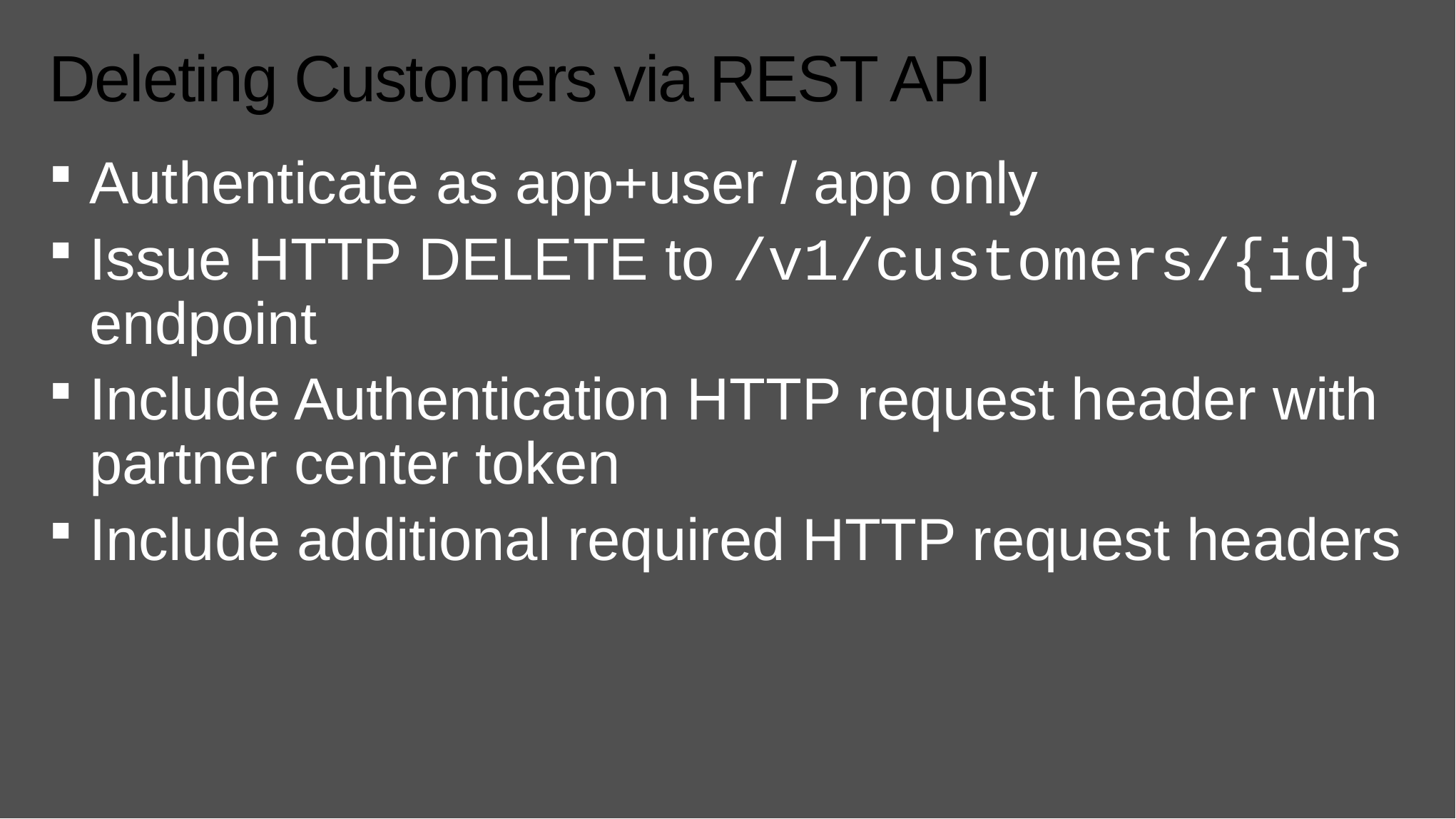

# Deleting Customers via REST API
Authenticate as app+user / app only
Issue HTTP DELETE to /v1/customers/{id} endpoint
Include Authentication HTTP request header with partner center token
Include additional required HTTP request headers